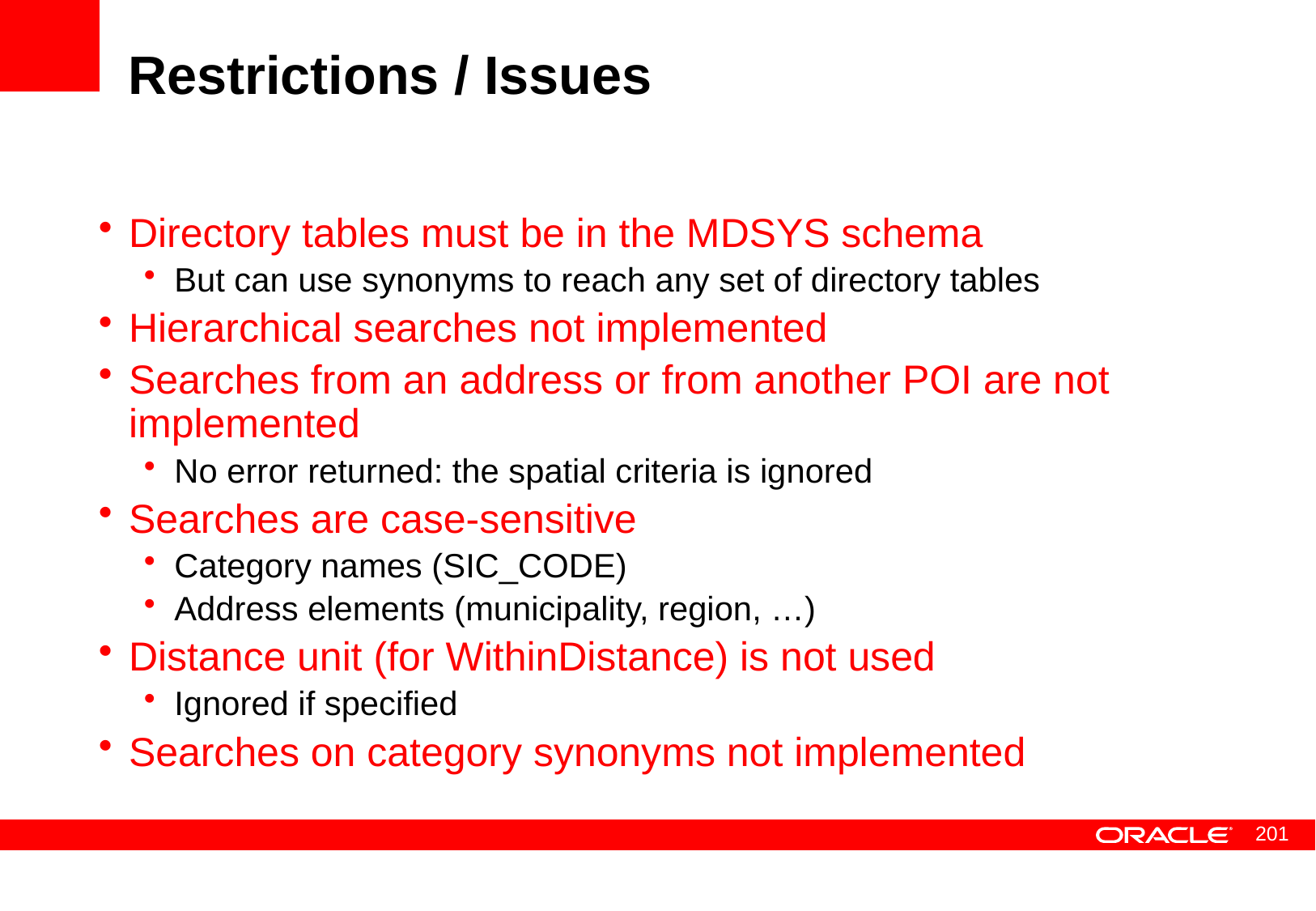

# Restrictions / Issues
Directory tables must be in the MDSYS schema
But can use synonyms to reach any set of directory tables
Hierarchical searches not implemented
Searches from an address or from another POI are not implemented
No error returned: the spatial criteria is ignored
Searches are case-sensitive
Category names (SIC_CODE)
Address elements (municipality, region, …)
Distance unit (for WithinDistance) is not used
Ignored if specified
Searches on category synonyms not implemented